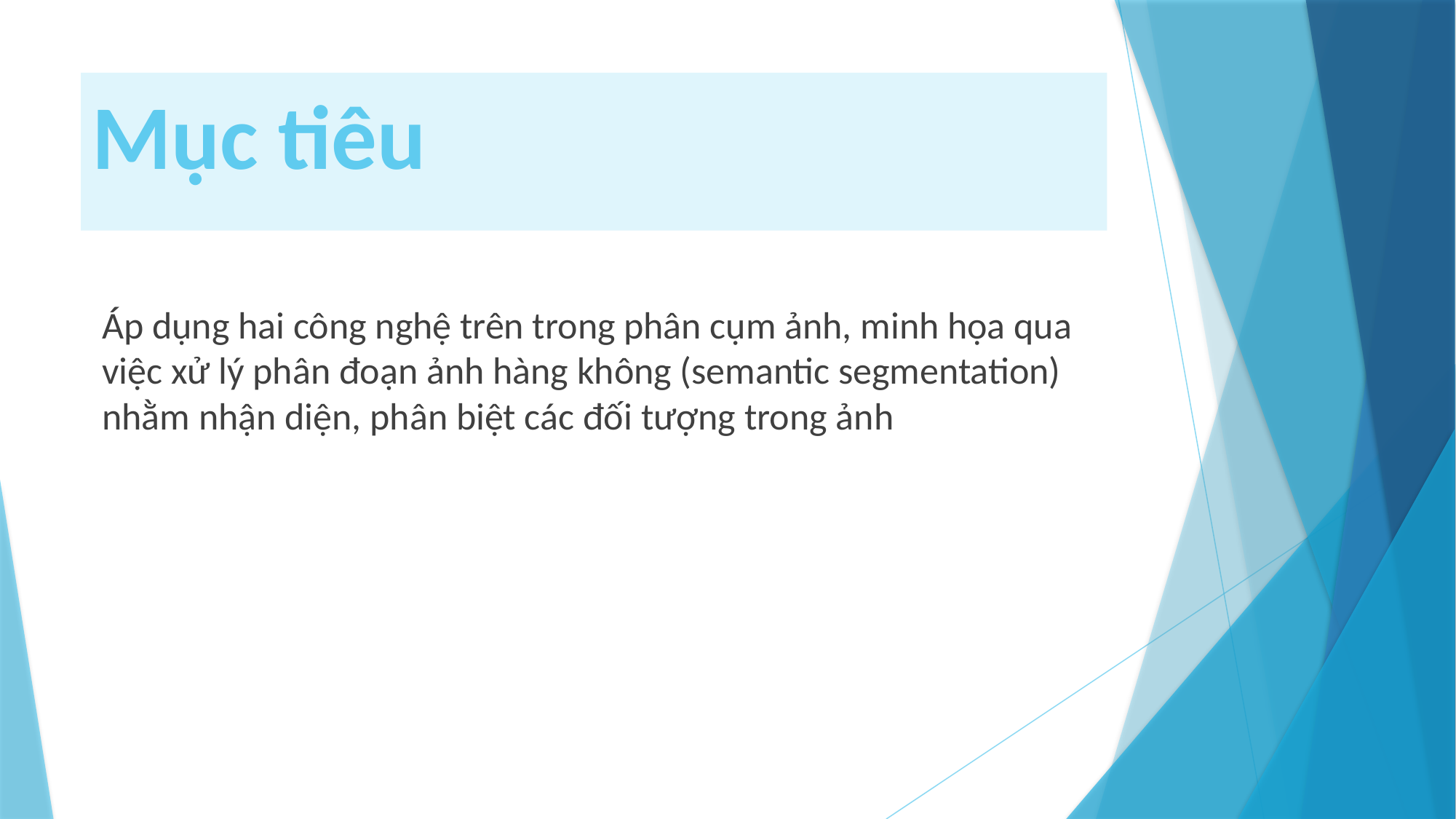

# Mục tiêu
Áp dụng hai công nghệ trên trong phân cụm ảnh, minh họa qua việc xử lý phân đoạn ảnh hàng không (semantic segmentation) nhằm nhận diện, phân biệt các đối tượng trong ảnh